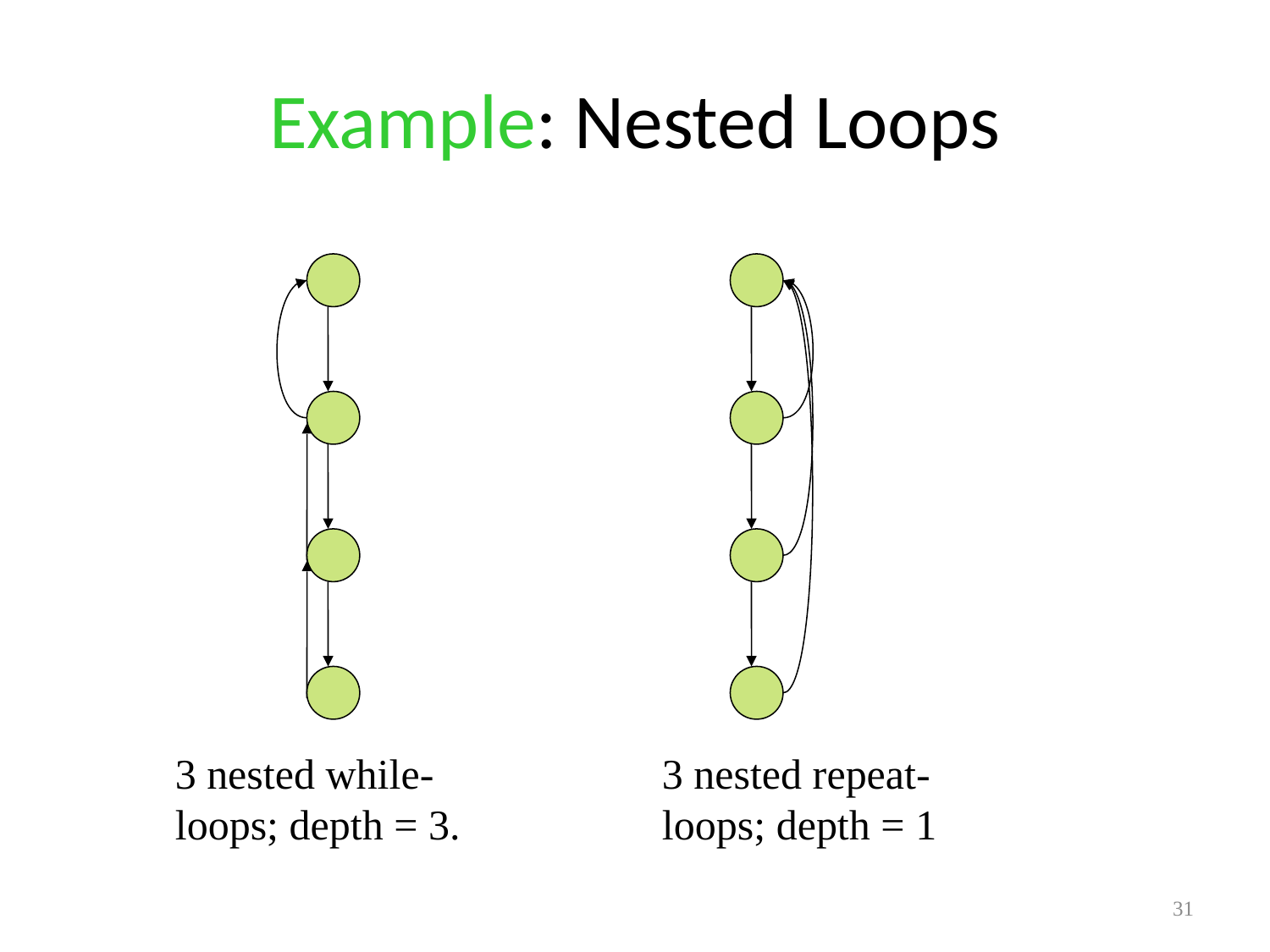

# Example: Nested Loops

3 nested while-
loops; depth = 3.
3 nested repeat-
loops; depth = 1
31